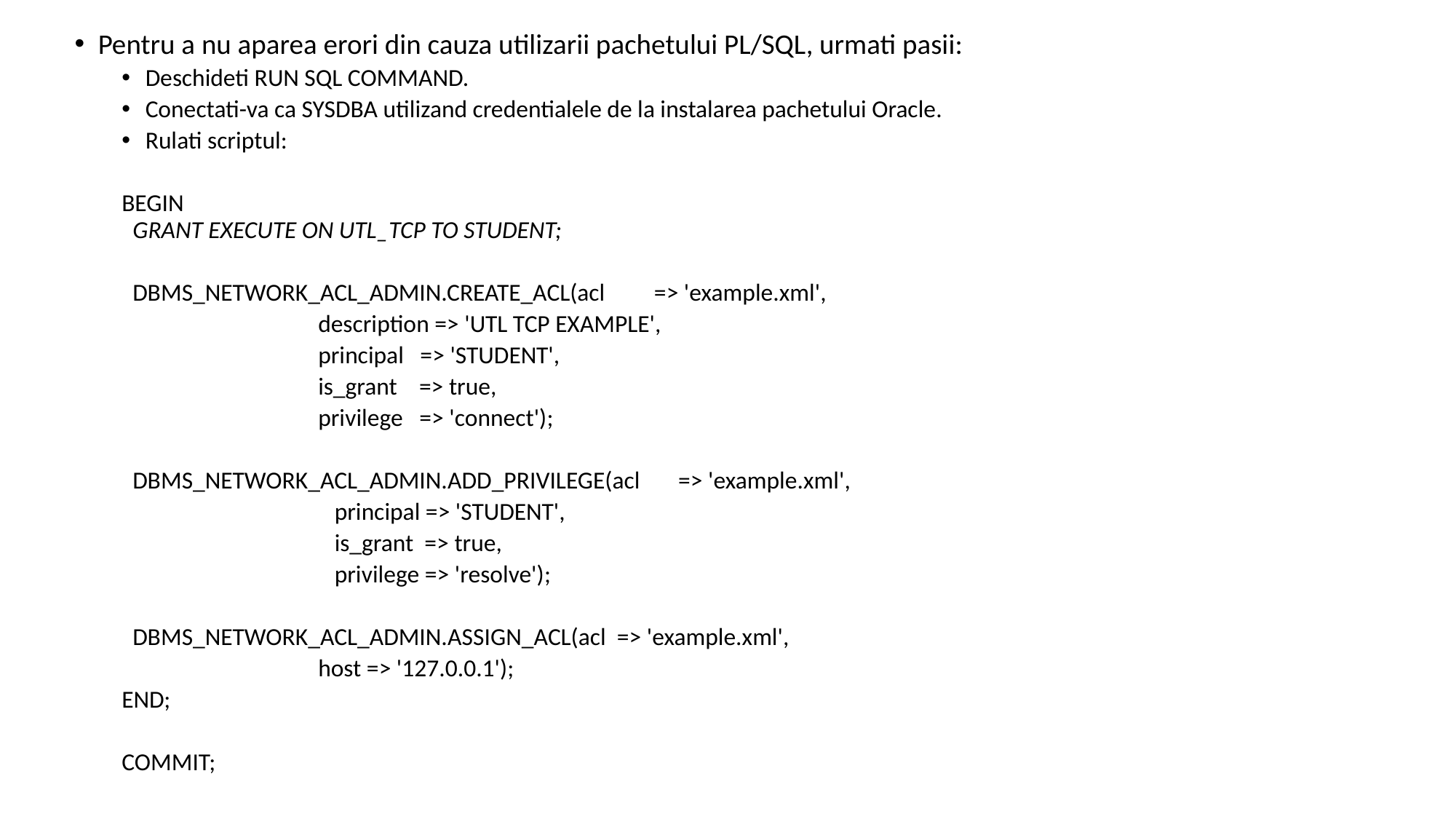

Pentru a nu aparea erori din cauza utilizarii pachetului PL/SQL, urmati pasii:
Deschideti RUN SQL COMMAND.
Conectati-va ca SYSDBA utilizand credentialele de la instalarea pachetului Oracle.
Rulati scriptul:

BEGIN
  GRANT EXECUTE ON UTL_TCP TO STUDENT;

  DBMS_NETWORK_ACL_ADMIN.CREATE_ACL(acl         => 'example.xml',
                                    description => 'UTL TCP EXAMPLE',
                                    principal   => 'STUDENT',
                                    is_grant    => true,
                                    privilege   => 'connect');

  DBMS_NETWORK_ACL_ADMIN.ADD_PRIVILEGE(acl       => 'example.xml',
                                       principal => 'STUDENT',
                                       is_grant  => true,
                                       privilege => 'resolve');

  DBMS_NETWORK_ACL_ADMIN.ASSIGN_ACL(acl  => 'example.xml',
                                    host => '127.0.0.1');
END;

COMMIT;